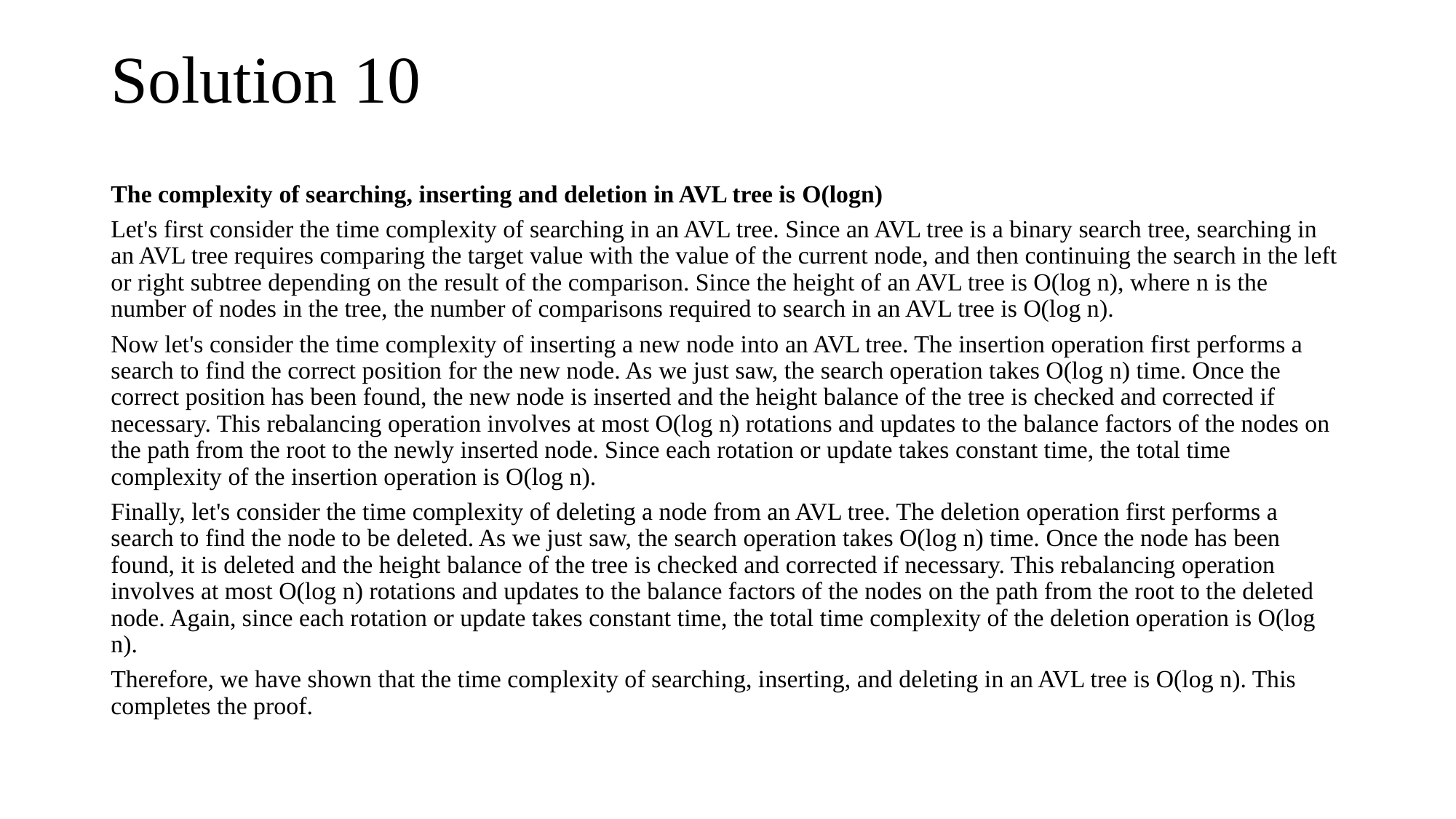

# Solution 10
The complexity of searching, inserting and deletion in AVL tree is Ο(logn)
Let's first consider the time complexity of searching in an AVL tree. Since an AVL tree is a binary search tree, searching in an AVL tree requires comparing the target value with the value of the current node, and then continuing the search in the left or right subtree depending on the result of the comparison. Since the height of an AVL tree is O(log n), where n is the number of nodes in the tree, the number of comparisons required to search in an AVL tree is O(log n).
Now let's consider the time complexity of inserting a new node into an AVL tree. The insertion operation first performs a search to find the correct position for the new node. As we just saw, the search operation takes O(log n) time. Once the correct position has been found, the new node is inserted and the height balance of the tree is checked and corrected if necessary. This rebalancing operation involves at most O(log n) rotations and updates to the balance factors of the nodes on the path from the root to the newly inserted node. Since each rotation or update takes constant time, the total time complexity of the insertion operation is O(log n).
Finally, let's consider the time complexity of deleting a node from an AVL tree. The deletion operation first performs a search to find the node to be deleted. As we just saw, the search operation takes O(log n) time. Once the node has been found, it is deleted and the height balance of the tree is checked and corrected if necessary. This rebalancing operation involves at most O(log n) rotations and updates to the balance factors of the nodes on the path from the root to the deleted node. Again, since each rotation or update takes constant time, the total time complexity of the deletion operation is O(log n).
Therefore, we have shown that the time complexity of searching, inserting, and deleting in an AVL tree is O(log n). This completes the proof.